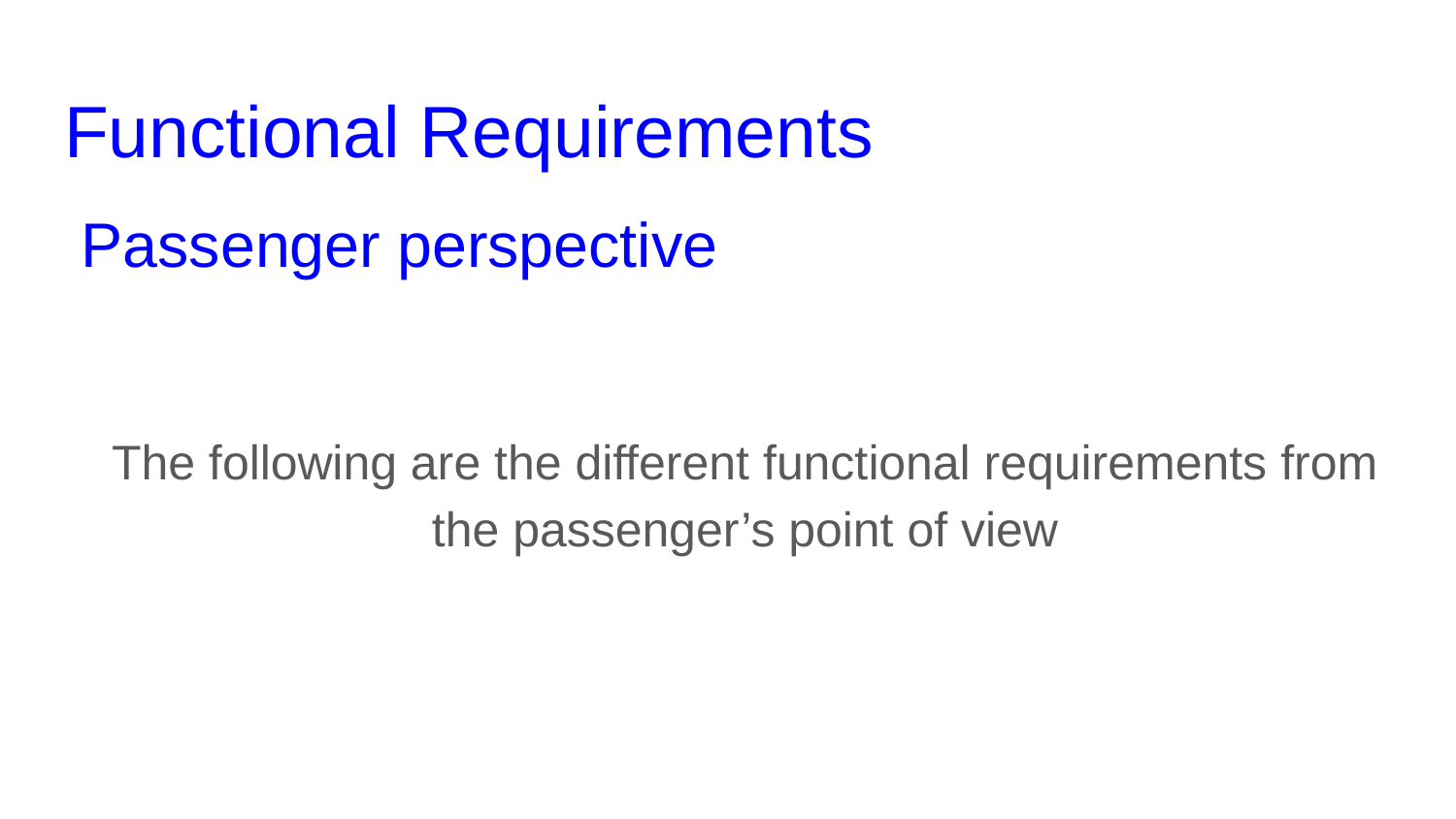

# Functional Requirements
Passenger perspective
The following are the different functional requirements from the passenger’s point of view